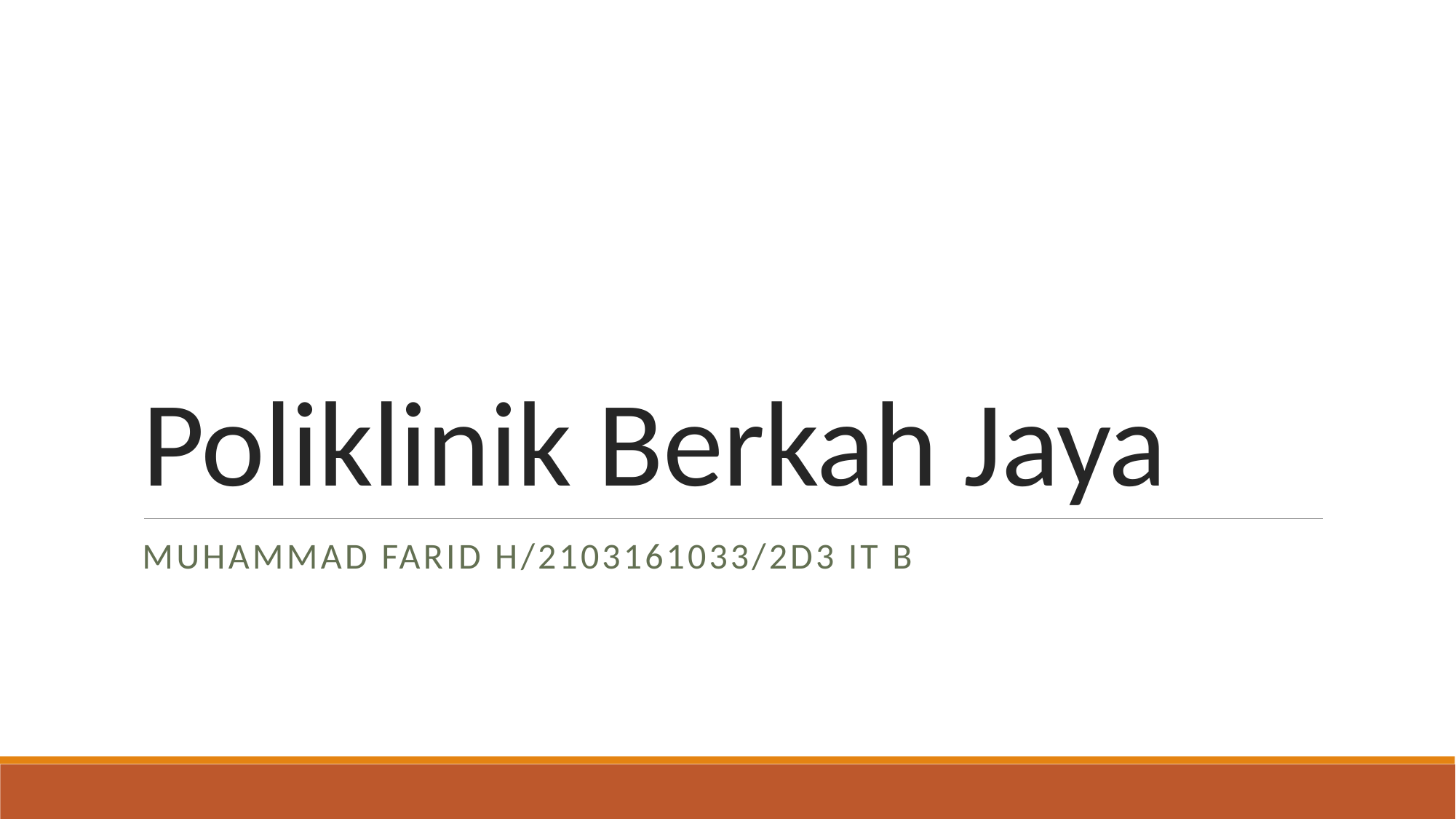

# Poliklinik Berkah Jaya
Muhammad farid h/2103161033/2d3 IT B